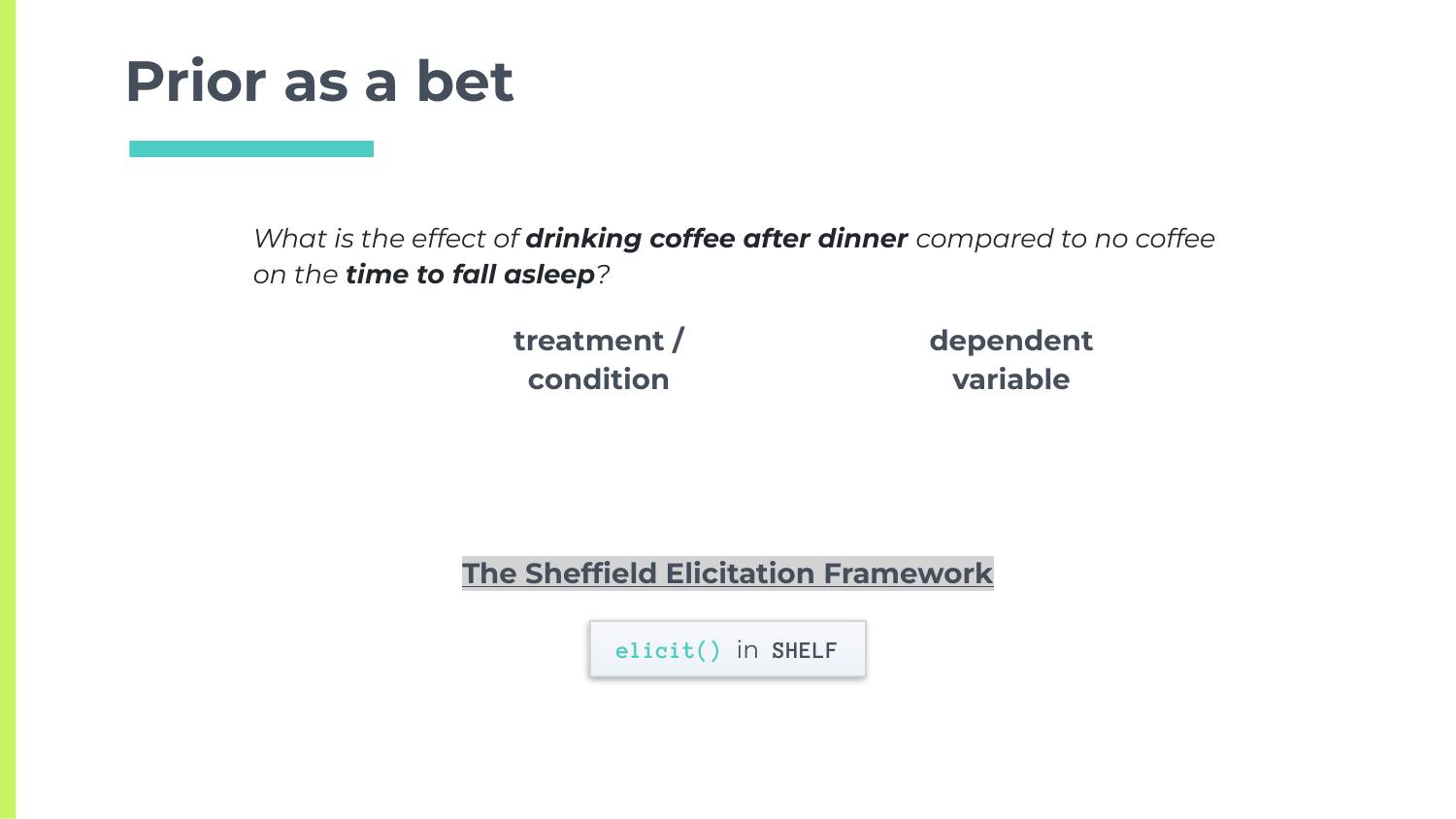

# Prior as a bet
What is the effect of drinking coffee after dinner compared to no coffee on the time to fall asleep?
treatment /
condition
dependent variable
The Sheffield Elicitation Framework
elicit() in SHELF
46